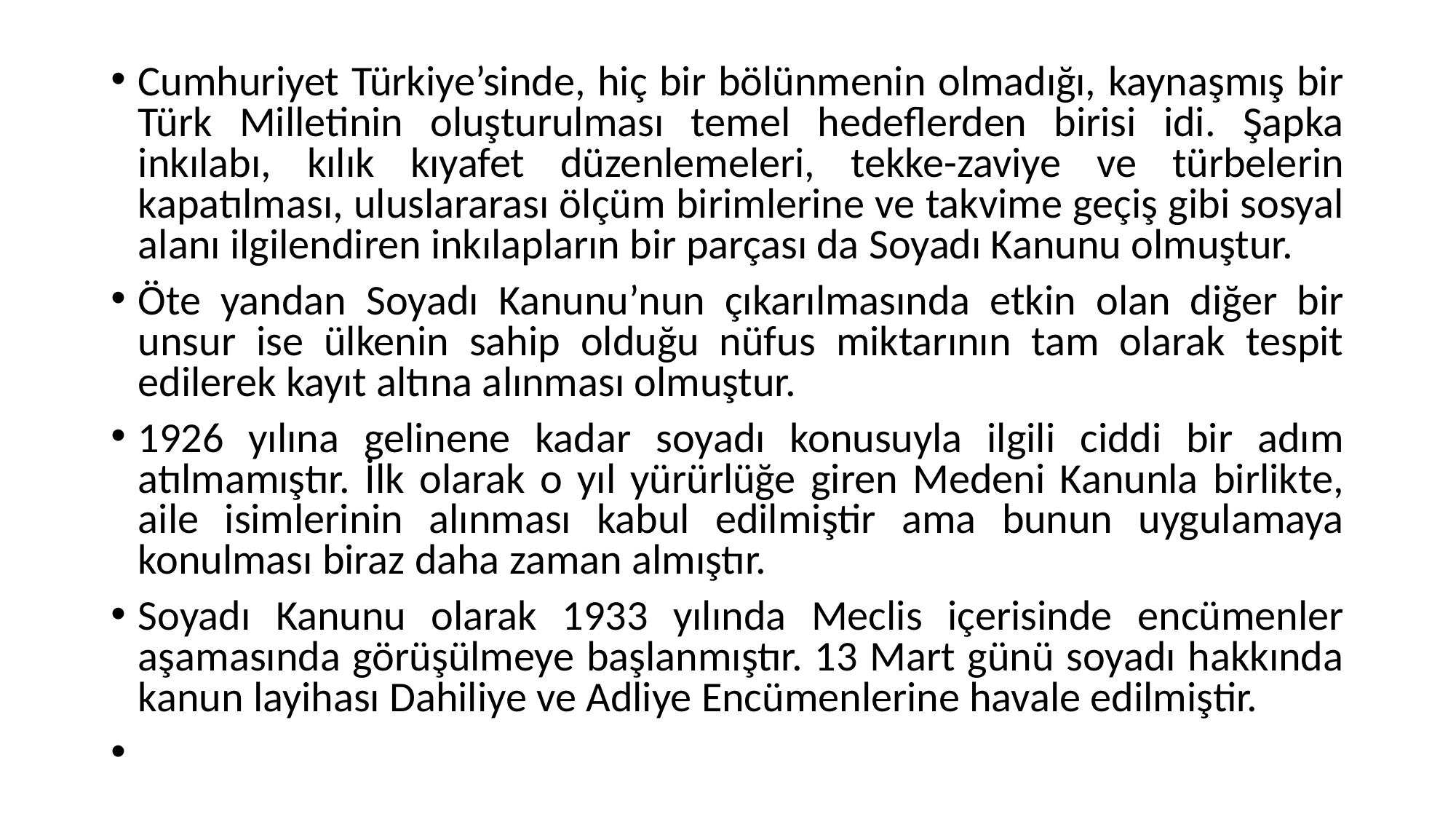

Cumhuriyet Türkiye’sinde, hiç bir bölünmenin olmadığı, kaynaşmış bir Türk Milletinin oluşturulması temel hedeflerden birisi idi. Şapka inkılabı, kılık kıyafet düzenlemeleri, tekke-zaviye ve türbelerin kapatılması, uluslararası ölçüm birimlerine ve takvime geçiş gibi sosyal alanı ilgilendiren inkılapların bir parçası da Soyadı Kanunu olmuştur.
Öte yandan Soyadı Kanunu’nun çıkarılmasında etkin olan diğer bir unsur ise ülkenin sahip olduğu nüfus miktarının tam olarak tespit edilerek kayıt altına alınması olmuştur.
1926 yılına gelinene kadar soyadı konusuyla ilgili ciddi bir adım atılmamıştır. İlk olarak o yıl yürürlüğe giren Medeni Kanunla birlikte, aile isimlerinin alınması kabul edilmiştir ama bunun uygulamaya konulması biraz daha zaman almıştır.
Soyadı Kanunu olarak 1933 yılında Meclis içerisinde encümenler aşamasında görüşülmeye başlanmıştır. 13 Mart günü soyadı hakkında kanun layihası Dahiliye ve Adliye Encümenlerine havale edilmiştir.